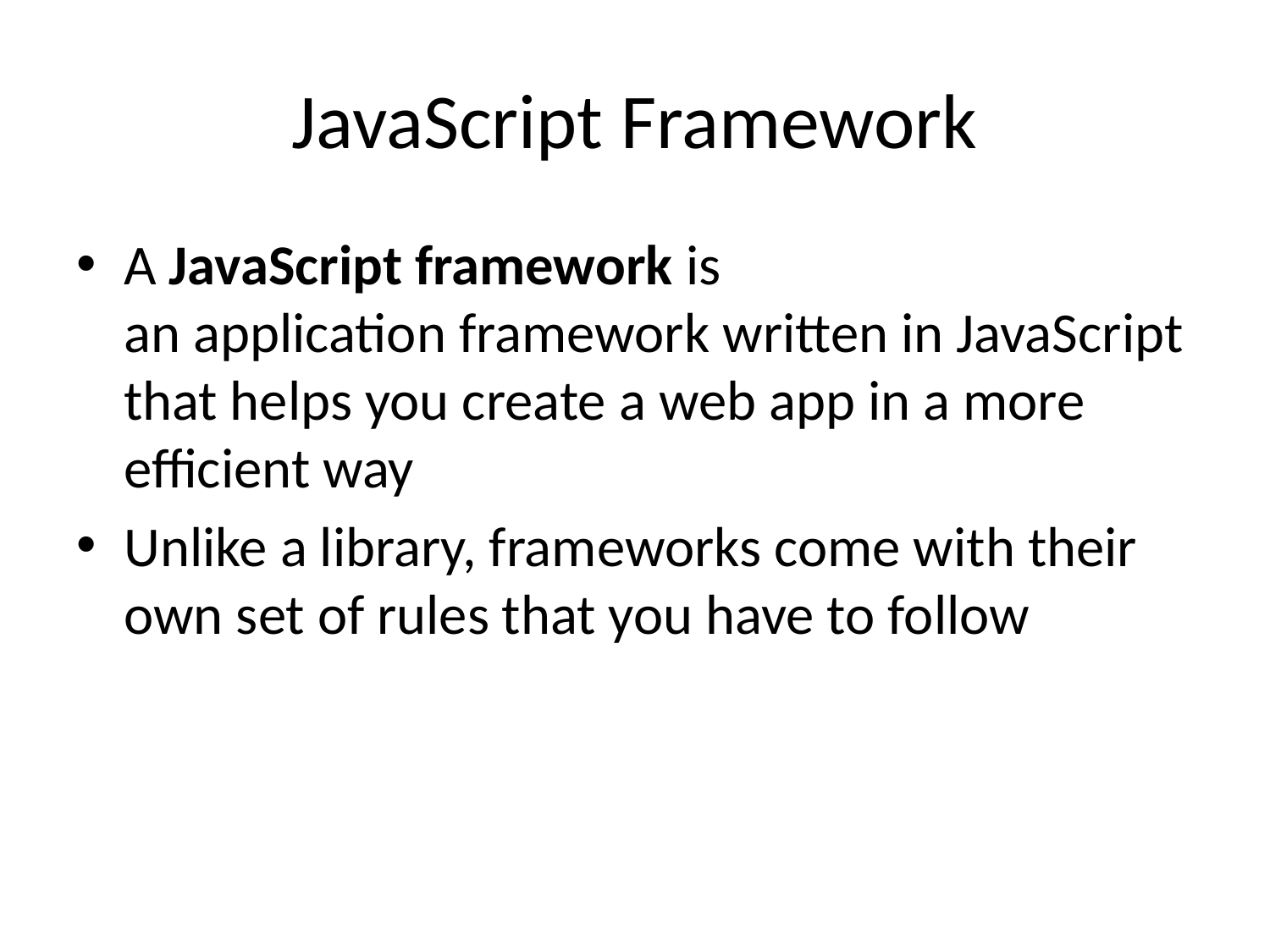

# JavaScript Framework
A JavaScript framework is an application framework written in JavaScript that helps you create a web app in a more efficient way
Unlike a library, frameworks come with their own set of rules that you have to follow